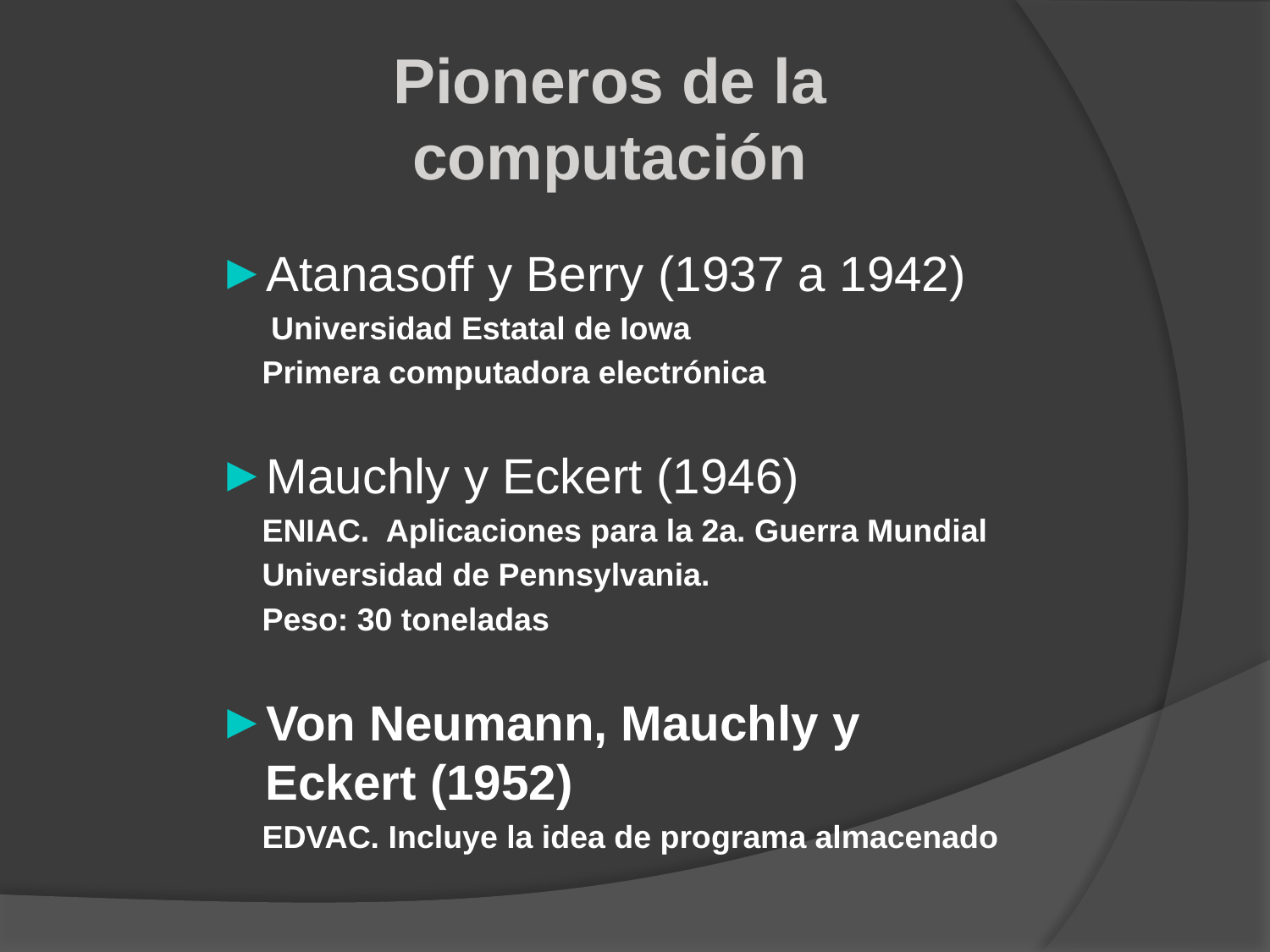

Pioneros de la computación
Atanasoff y Berry (1937 a 1942)
      Universidad Estatal de Iowa
     Primera computadora electrónica

Mauchly y Eckert (1946)
     ENIAC.  Aplicaciones para la 2a. Guerra Mundial
     Universidad de Pennsylvania.
     Peso: 30 toneladas

Von Neumann, Mauchly y Eckert (1952)
     EDVAC. Incluye la idea de programa almacenado